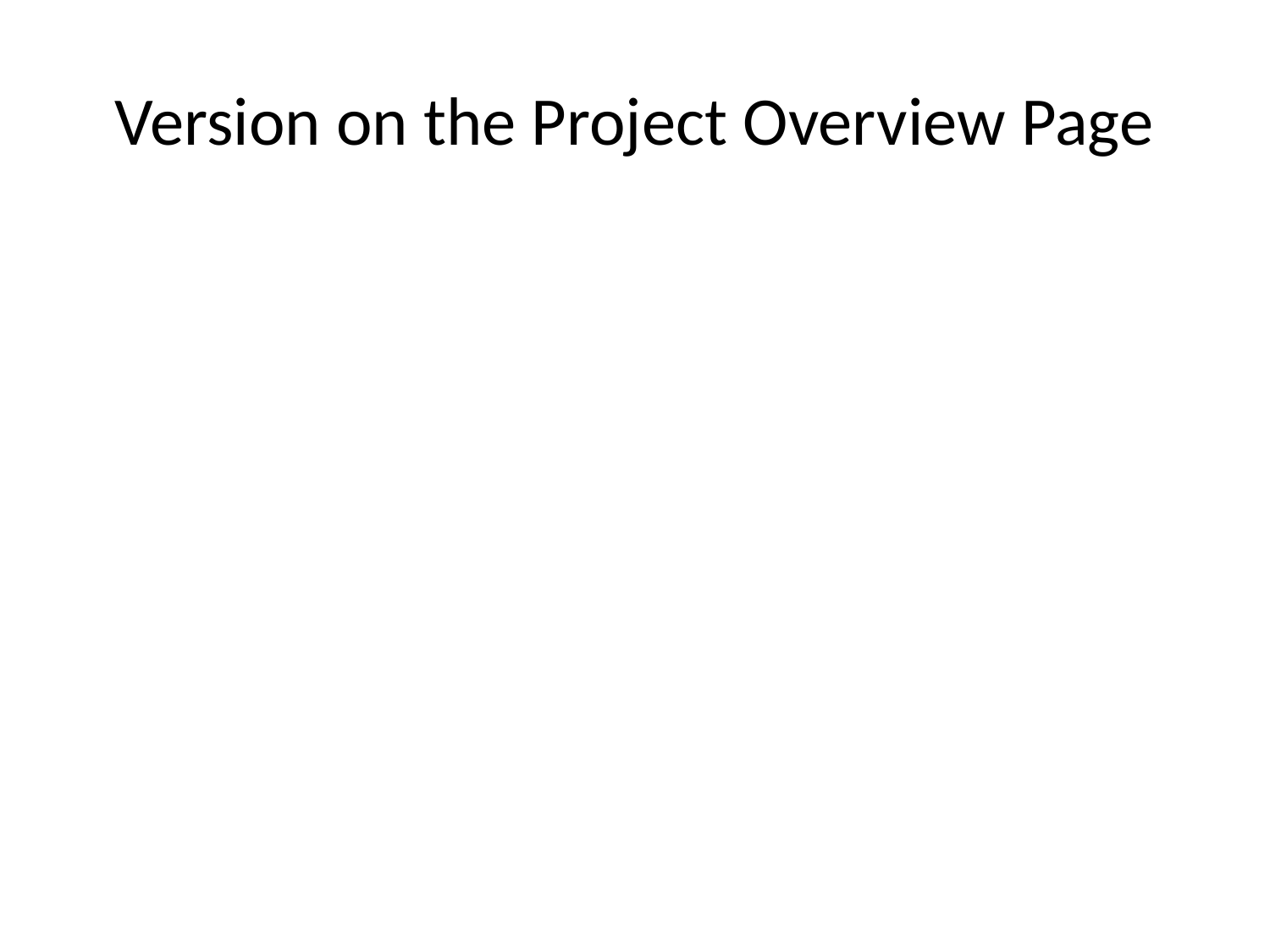

# Version on the Project Overview Page